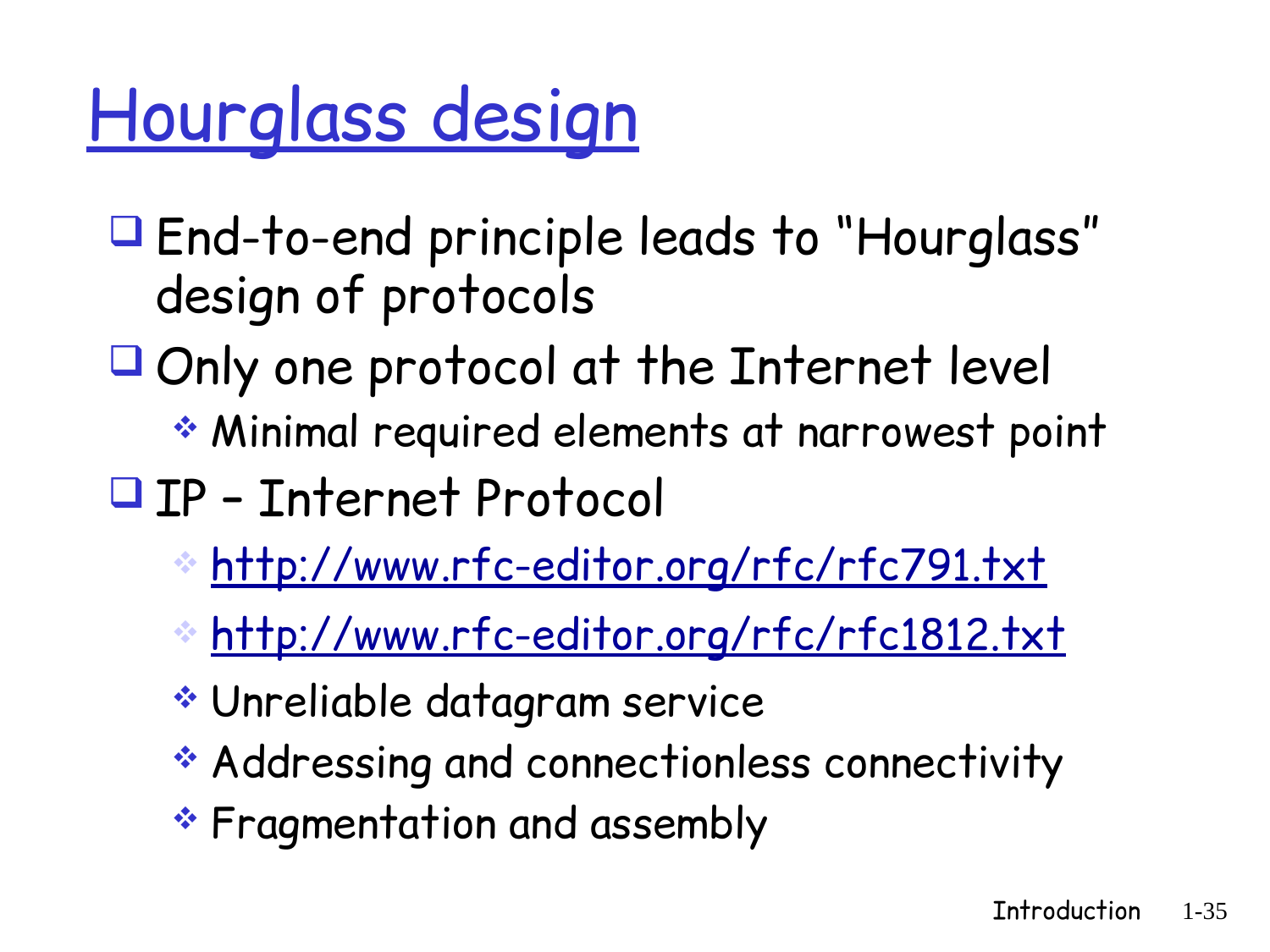

# Hourglass design
End-to-end principle leads to “Hourglass” design of protocols
Only one protocol at the Internet level
Minimal required elements at narrowest point
IP – Internet Protocol
http://www.rfc-editor.org/rfc/rfc791.txt
http://www.rfc-editor.org/rfc/rfc1812.txt
Unreliable datagram service
Addressing and connectionless connectivity
Fragmentation and assembly
 Introduction
1-35